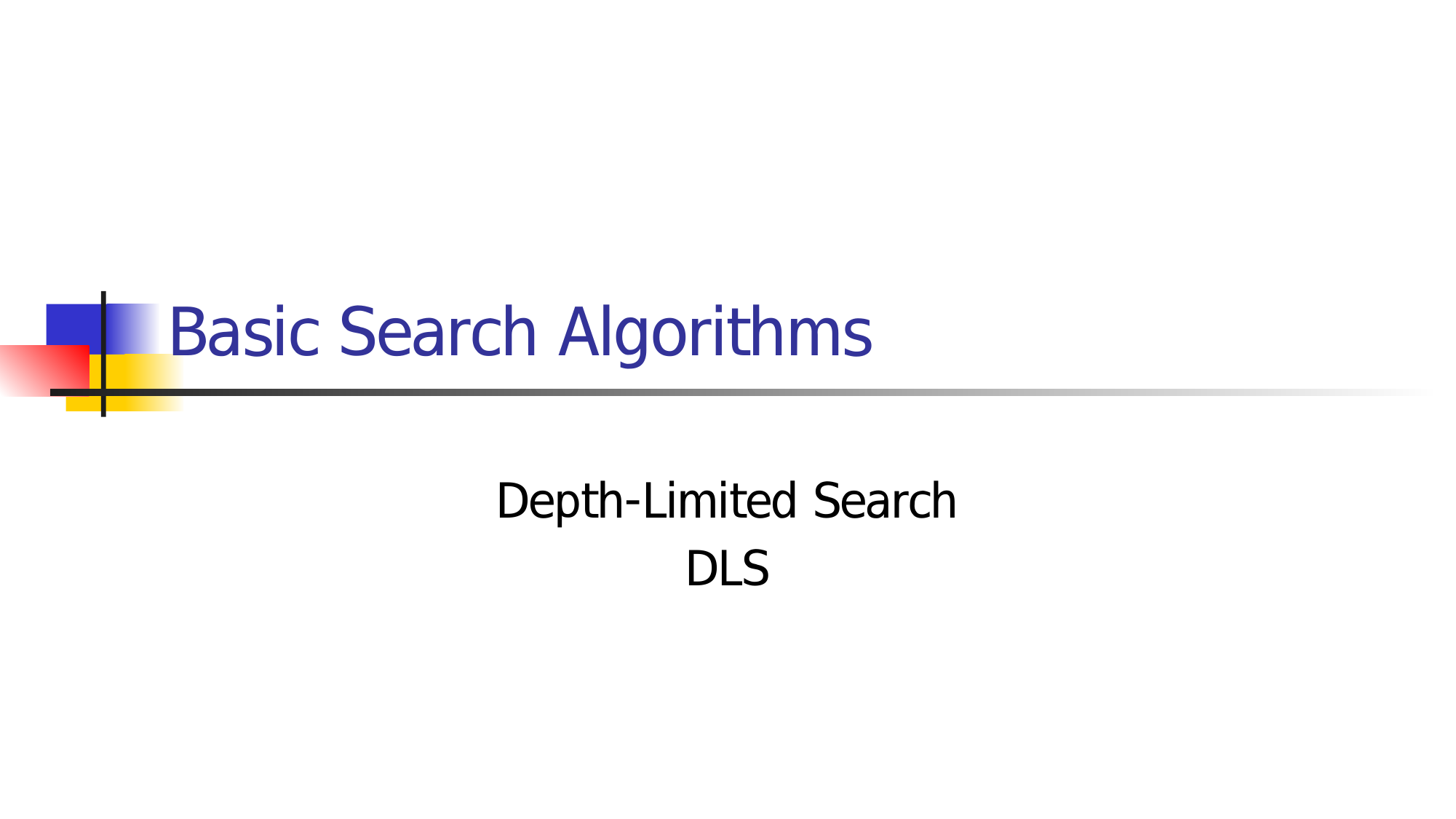

# Basic Search Algorithms
Depth-Limited Search
DLS